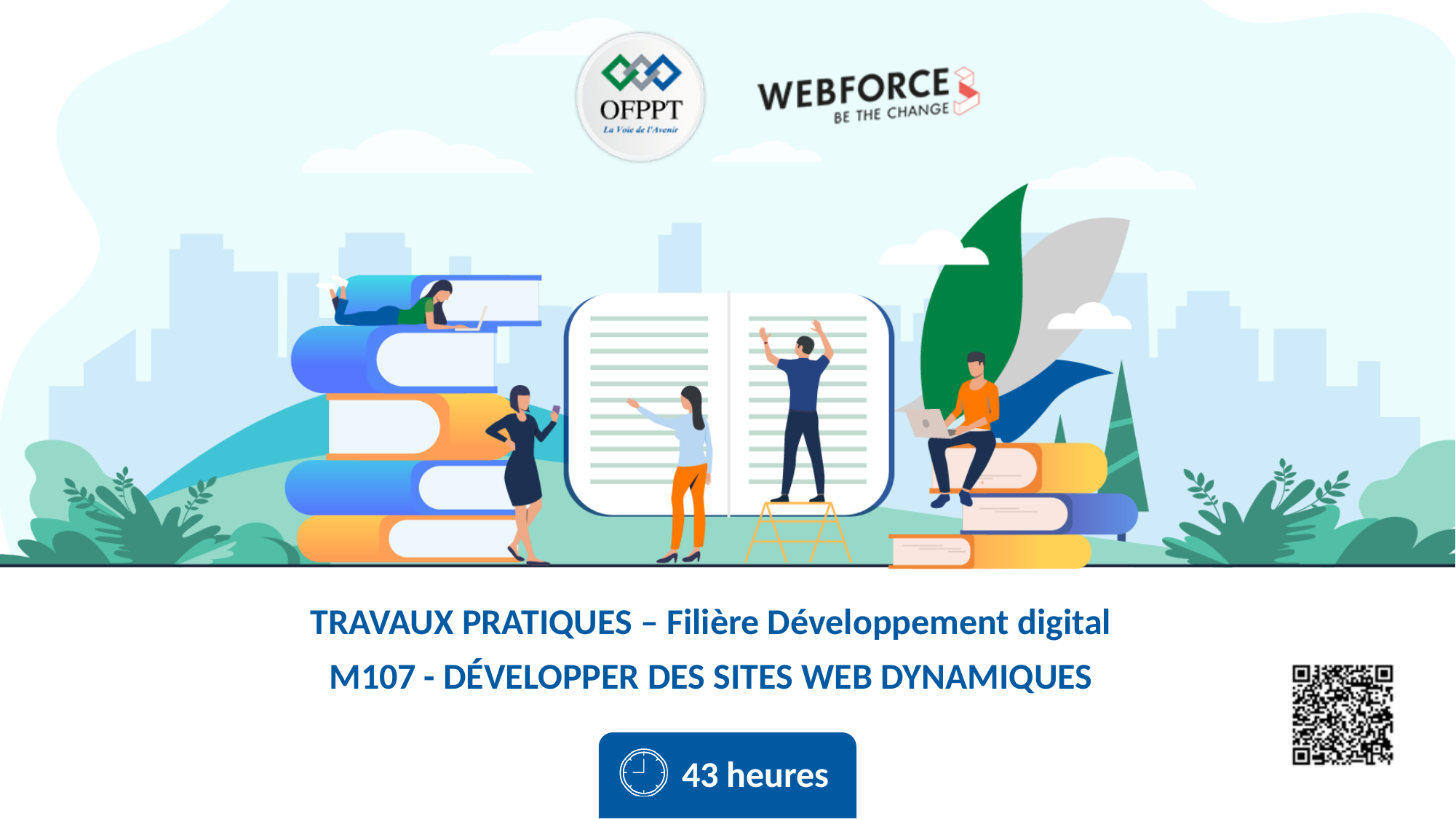

TRAVAUX PRATIQUES – Filière Développement digital
M107 - DÉVELOPPER DES SITES WEB DYNAMIQUES
43 heures